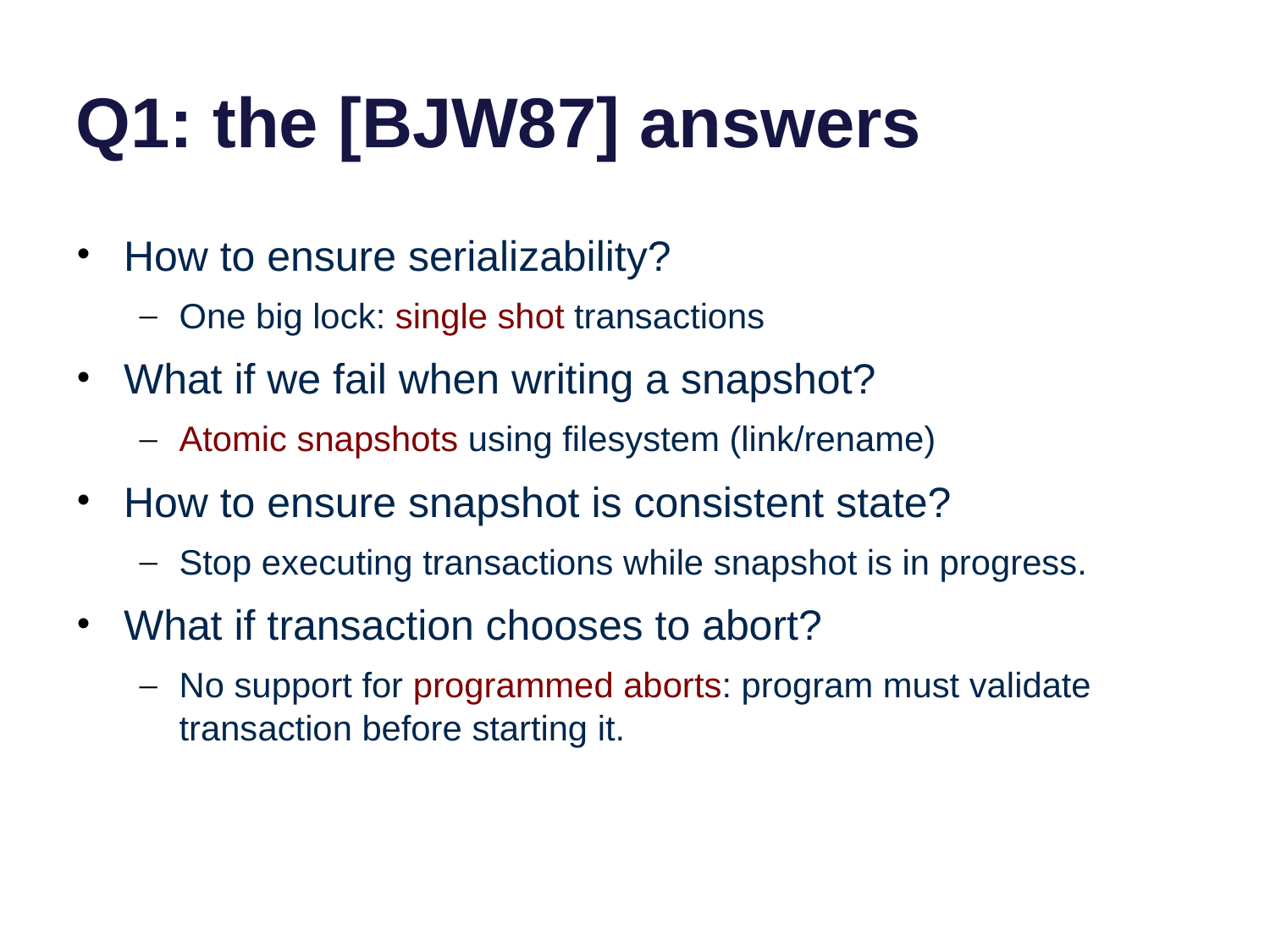

# Q1: the [BJW87] answers
How to ensure serializability?
One big lock: single shot transactions
What if we fail when writing a snapshot?
Atomic snapshots using filesystem (link/rename)
How to ensure snapshot is consistent state?
Stop executing transactions while snapshot is in progress.
What if transaction chooses to abort?
No support for programmed aborts: program must validate transaction before starting it.